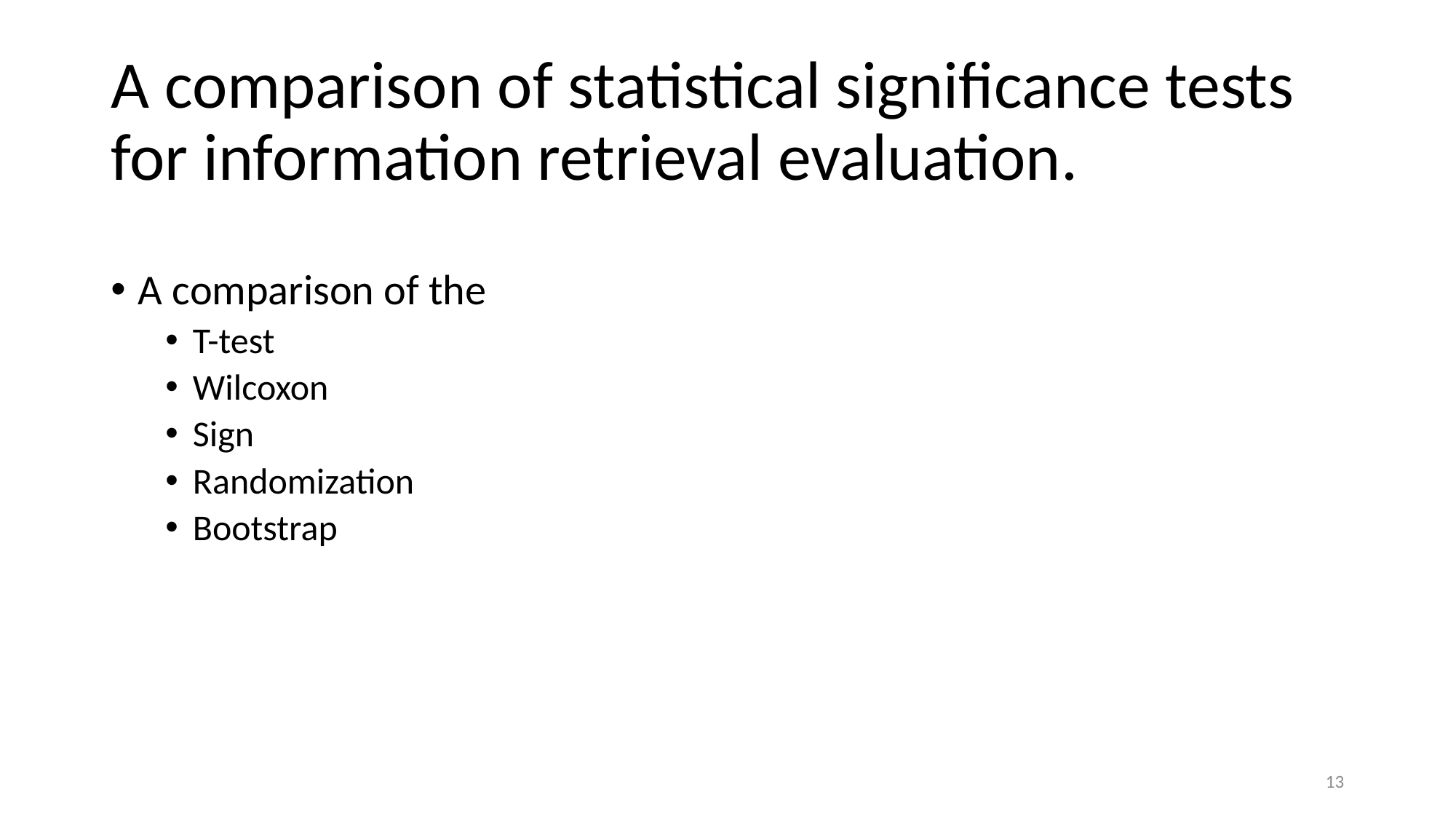

# A comparison of statistical significance tests for information retrieval evaluation.
A comparison of the
T-test
Wilcoxon
Sign
Randomization
Bootstrap

13